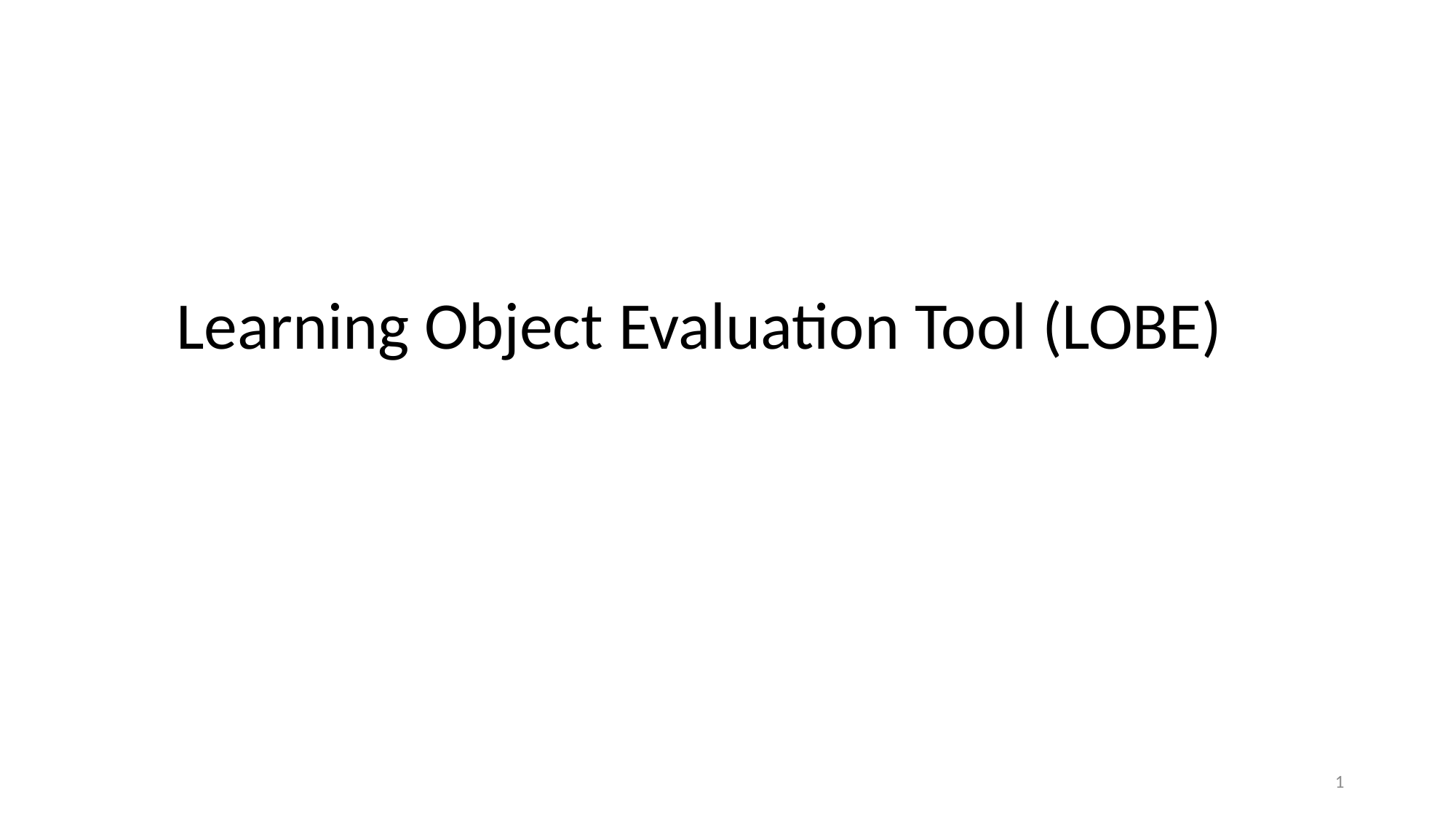

# Learning Object Evaluation Tool (LOBE)
1